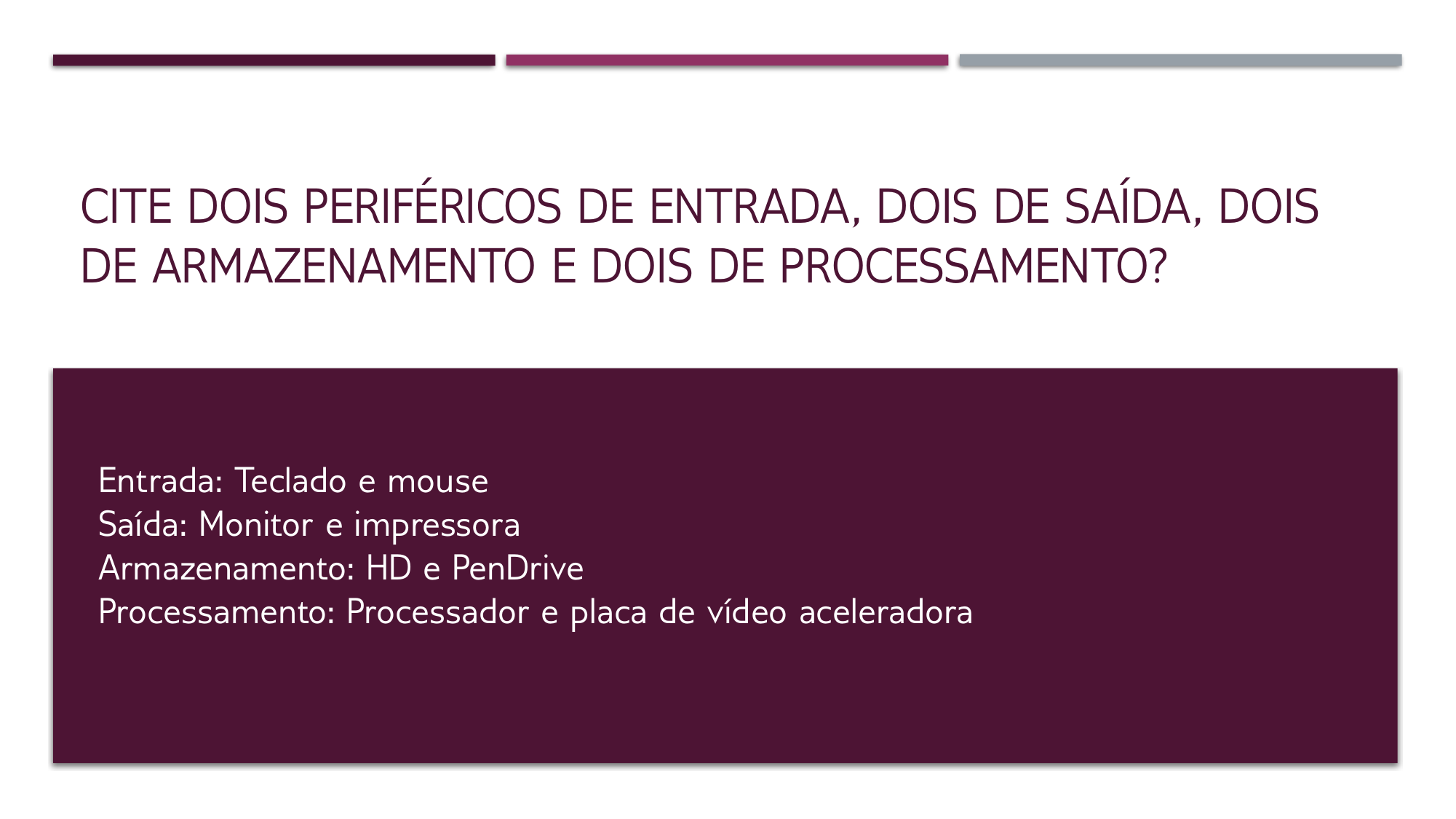

# Cite dois periféricos de entrada, dois de saída, dois de armazenamento e dois de processamento?

Entrada: Teclado e mouse
Saída: Monitor e impressora
Armazenamento: HD e PenDrive
Processamento: Processador e placa de vídeo aceleradora